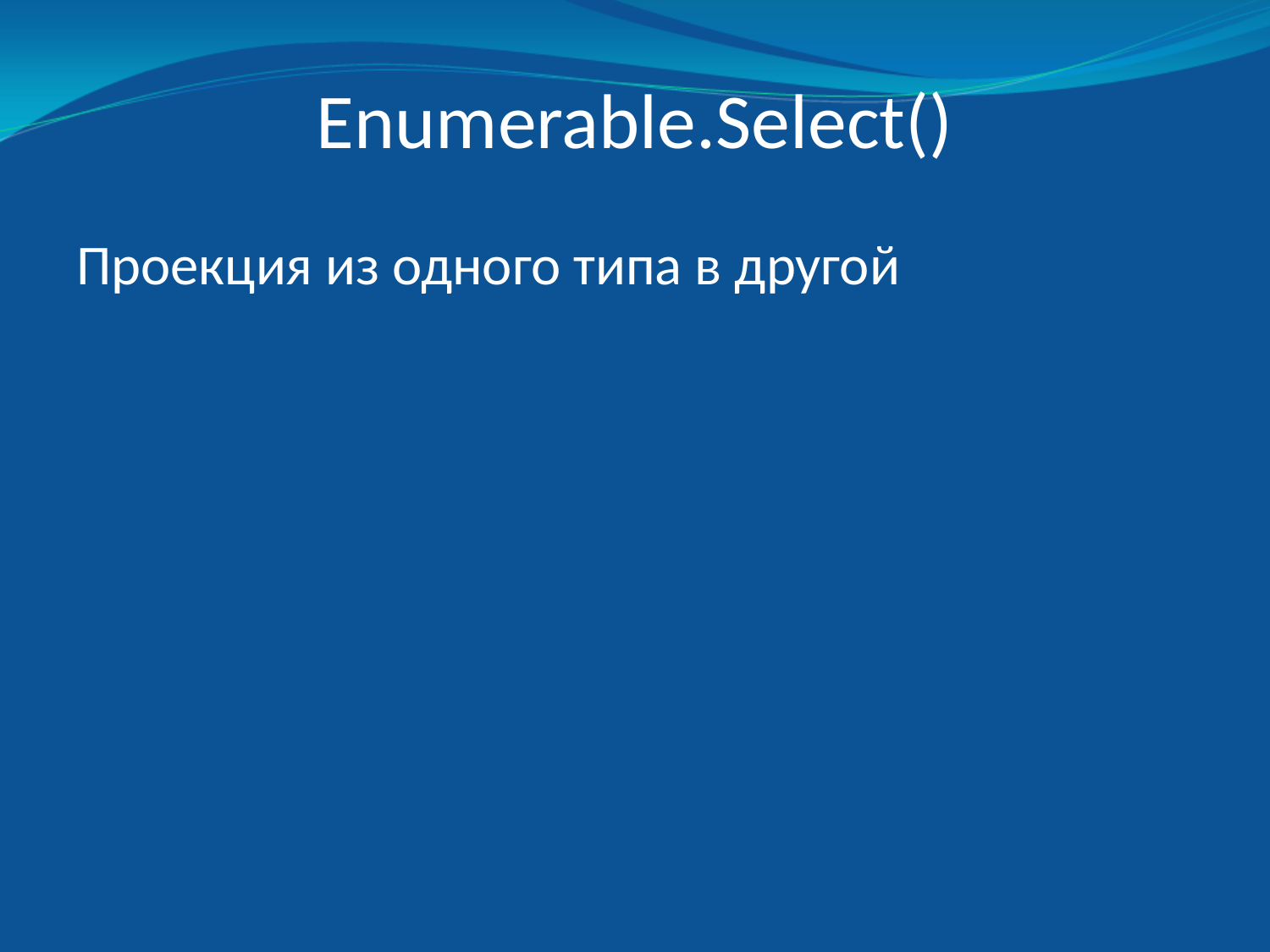

# Enumerable.Select()
Проекция из одного типа в другой